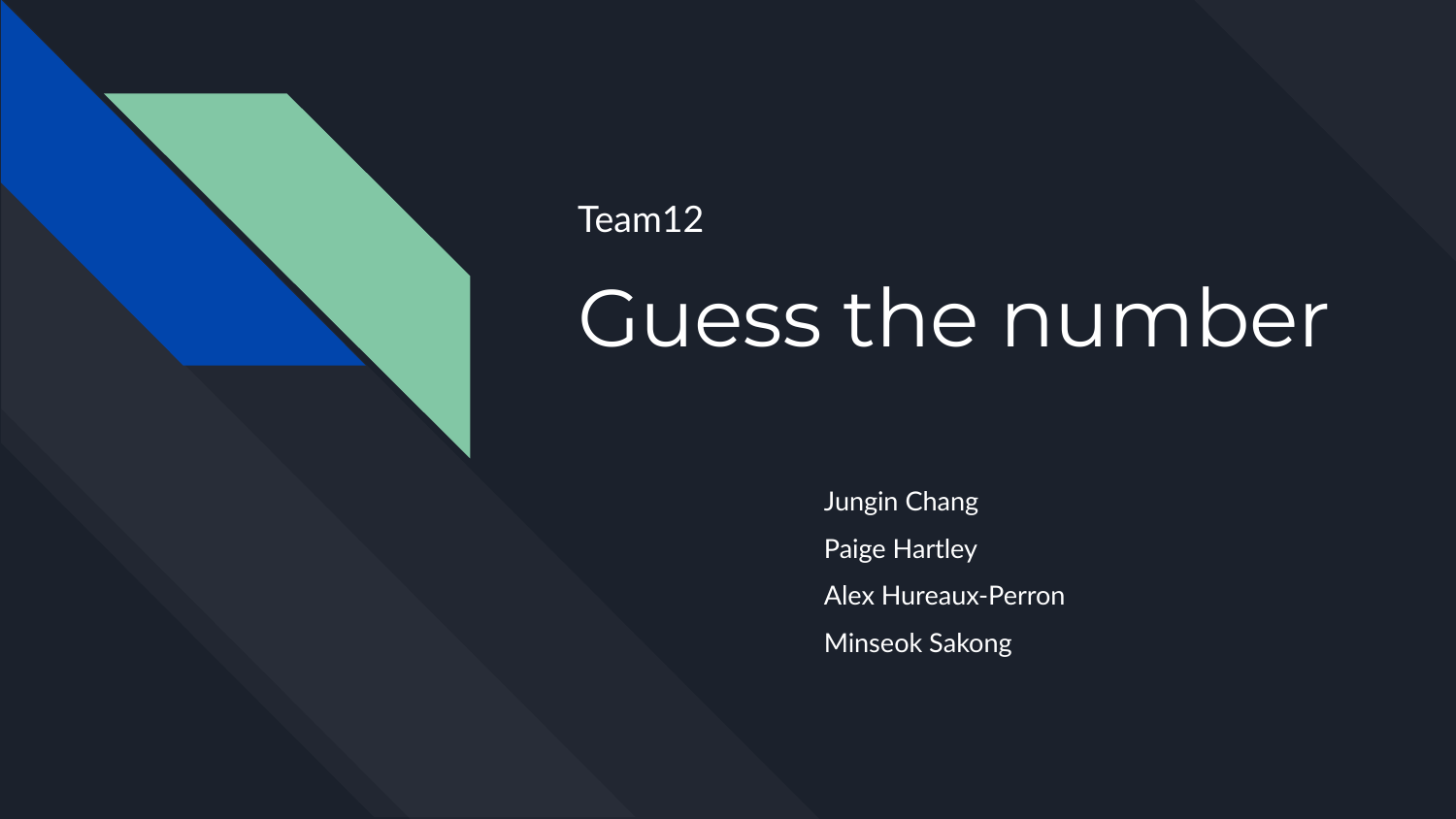

Team12
# Guess the number
Jungin Chang
Paige Hartley
Alex Hureaux-Perron
Minseok Sakong